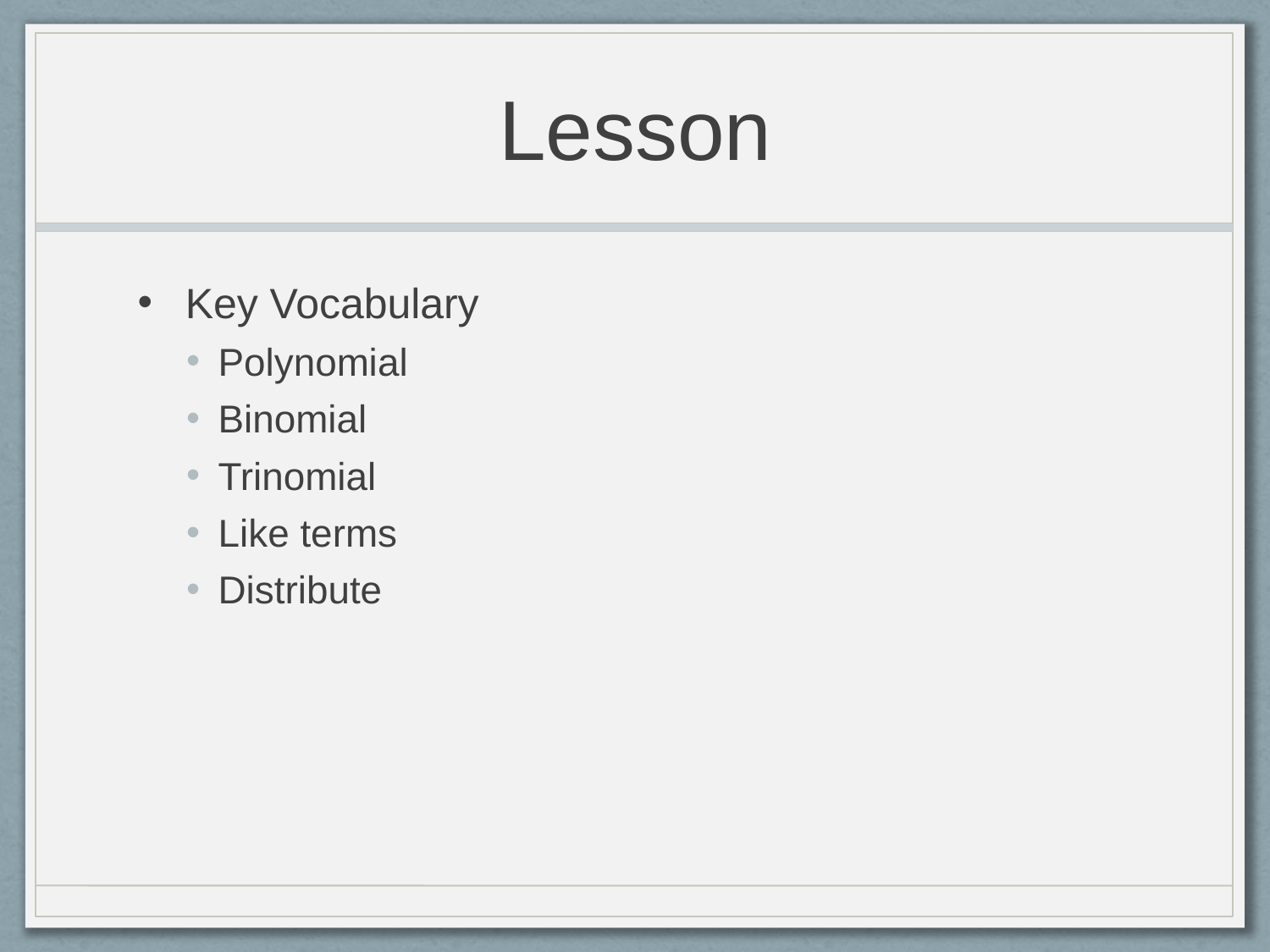

# Lesson
Key Vocabulary
Polynomial
Binomial
Trinomial
Like terms
Distribute